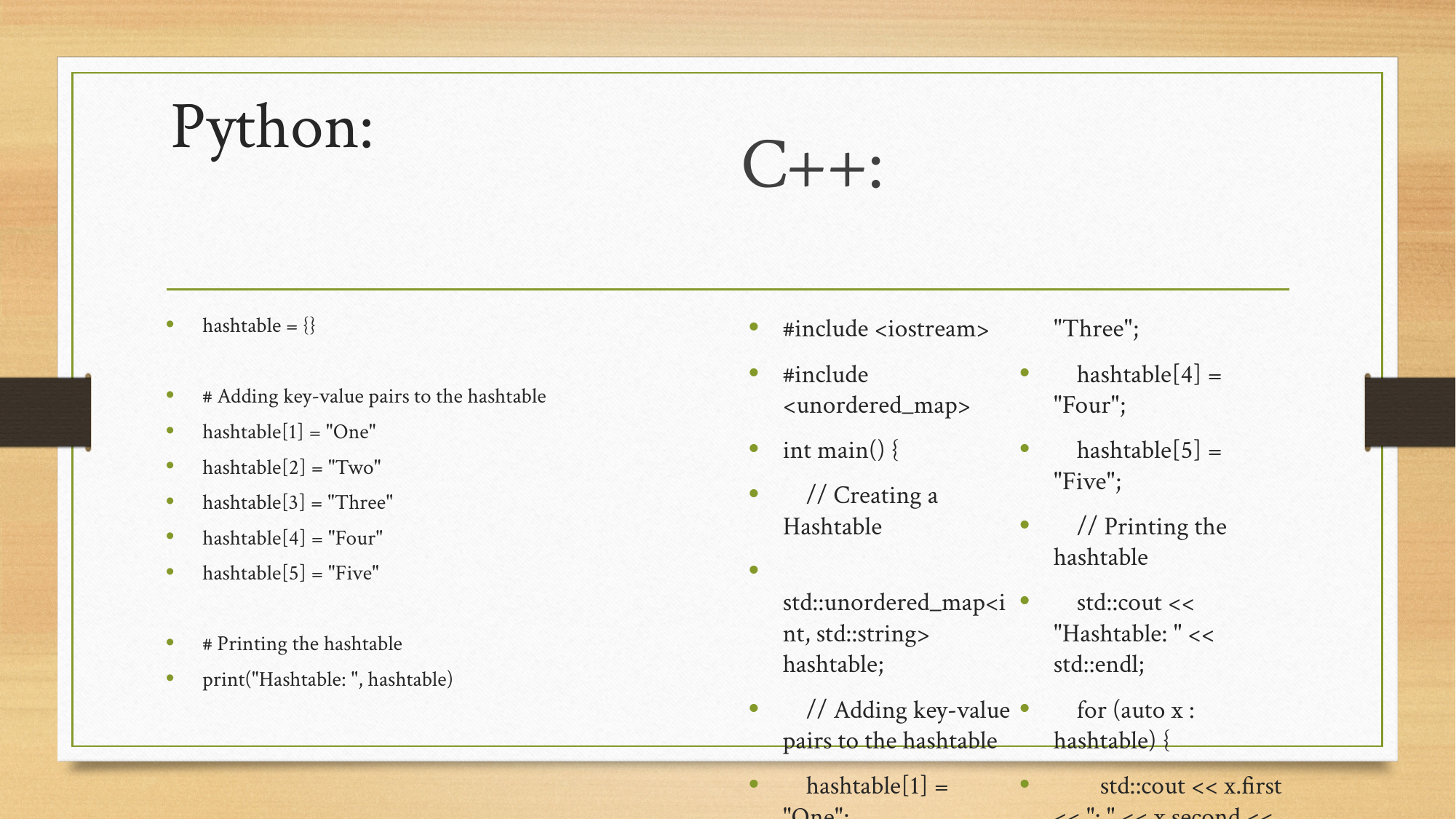

# Python:
C++:
hashtable = {}

# Adding key-value pairs to the hashtable
hashtable[1] = "One"
hashtable[2] = "Two"
hashtable[3] = "Three"
hashtable[4] = "Four"
hashtable[5] = "Five"

# Printing the hashtable
print("Hashtable: ", hashtable)

#include <iostream>
#include <unordered_map>
int main() {
    // Creating a Hashtable
    std::unordered_map<int, std::string> hashtable;
    // Adding key-value pairs to the hashtable
    hashtable[1] = "One";
    hashtable[2] = "Two";
    hashtable[3] = "Three";
    hashtable[4] = "Four";
    hashtable[5] = "Five";
    // Printing the hashtable
    std::cout << "Hashtable: " << std::endl;
    for (auto x : hashtable) {
        std::cout << x.first << ": " << x.second << std::endl;
    }return 0;}